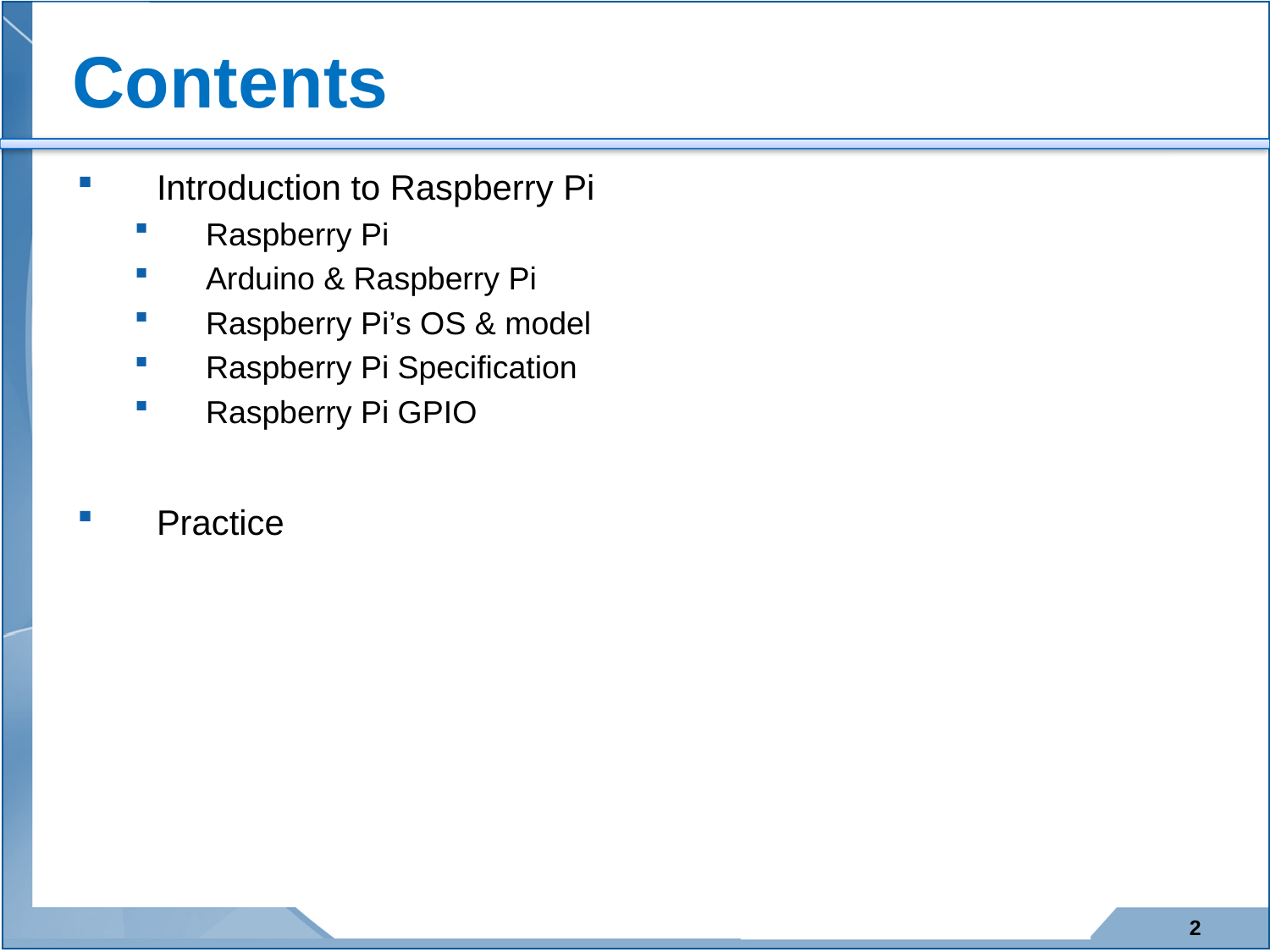

Introduction to Raspberry Pi
Raspberry Pi
Arduino & Raspberry Pi
Raspberry Pi’s OS & model
Raspberry Pi Specification
Raspberry Pi GPIO

Practice
2